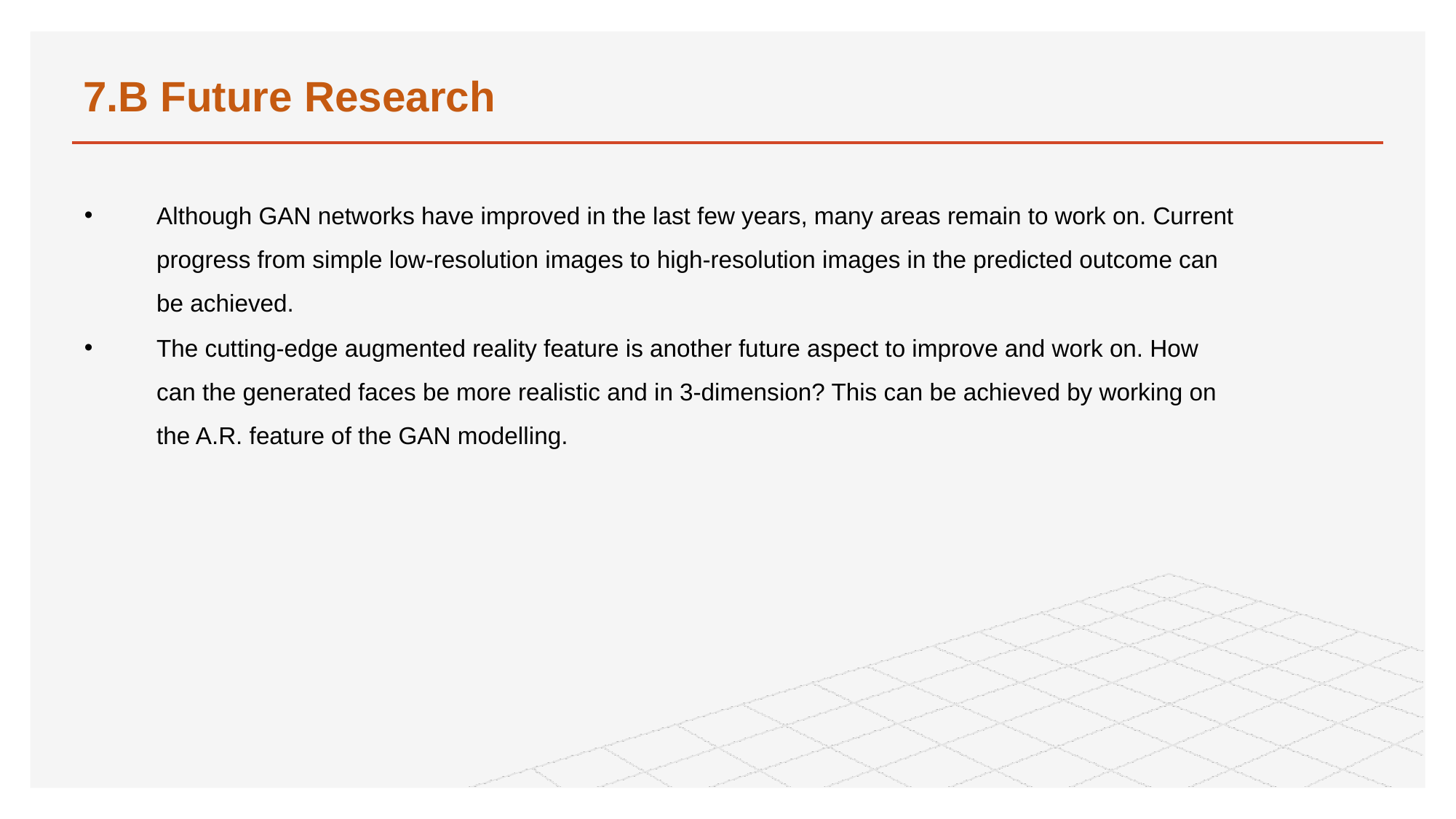

# 7.B Future Research
Although GAN networks have improved in the last few years, many areas remain to work on. Current progress from simple low-resolution images to high-resolution images in the predicted outcome can be achieved.
The cutting-edge augmented reality feature is another future aspect to improve and work on. How can the generated faces be more realistic and in 3-dimension? This can be achieved by working on the A.R. feature of the GAN modelling.